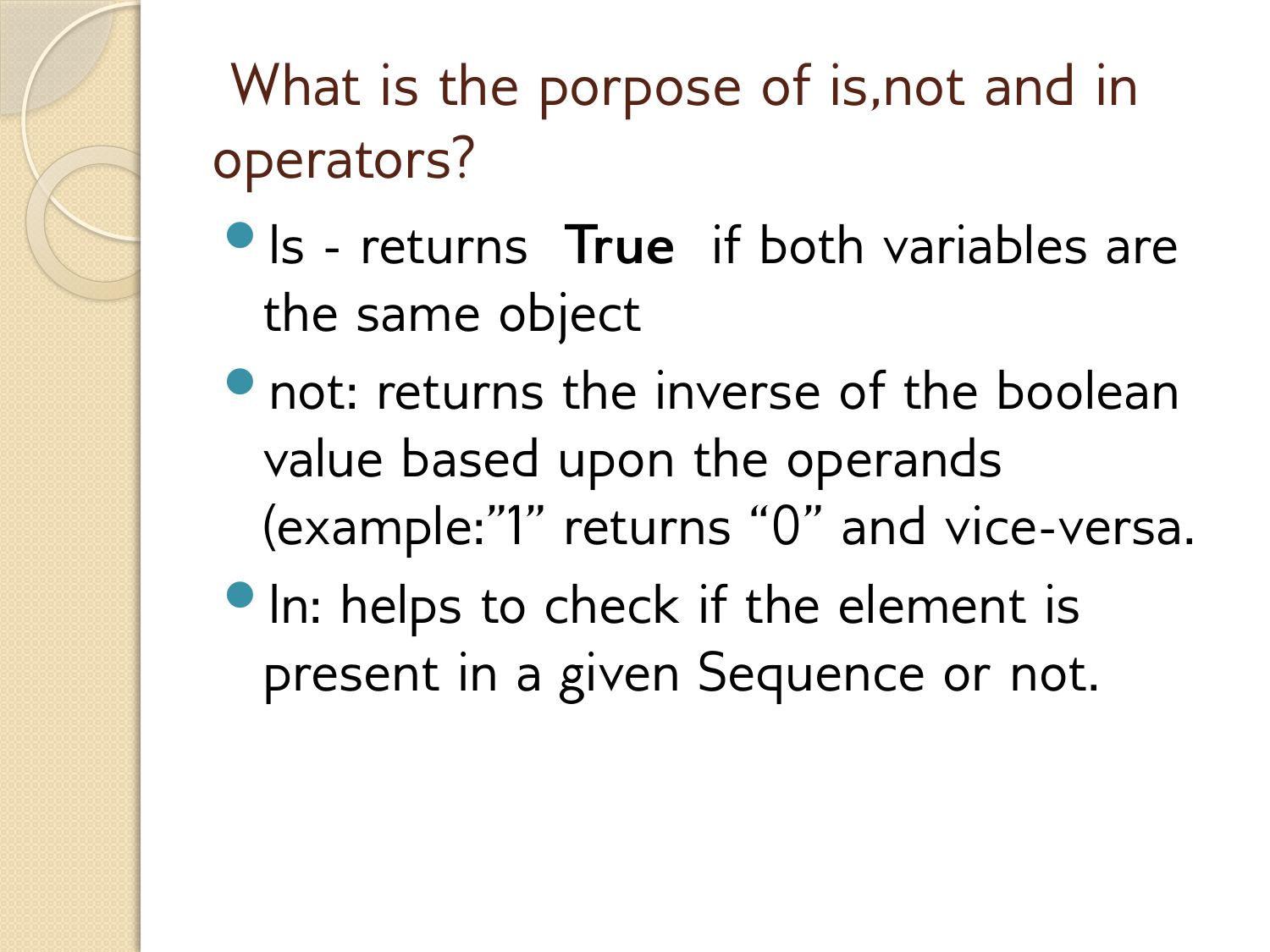

# What is the porpose of is,not and in operators?
Is - returns  True  if both variables are the same object
not: returns the inverse of the boolean value based upon the operands (example:”1” returns “0” and vice-versa.
In: helps to check if the element is present in a given Sequence or not.